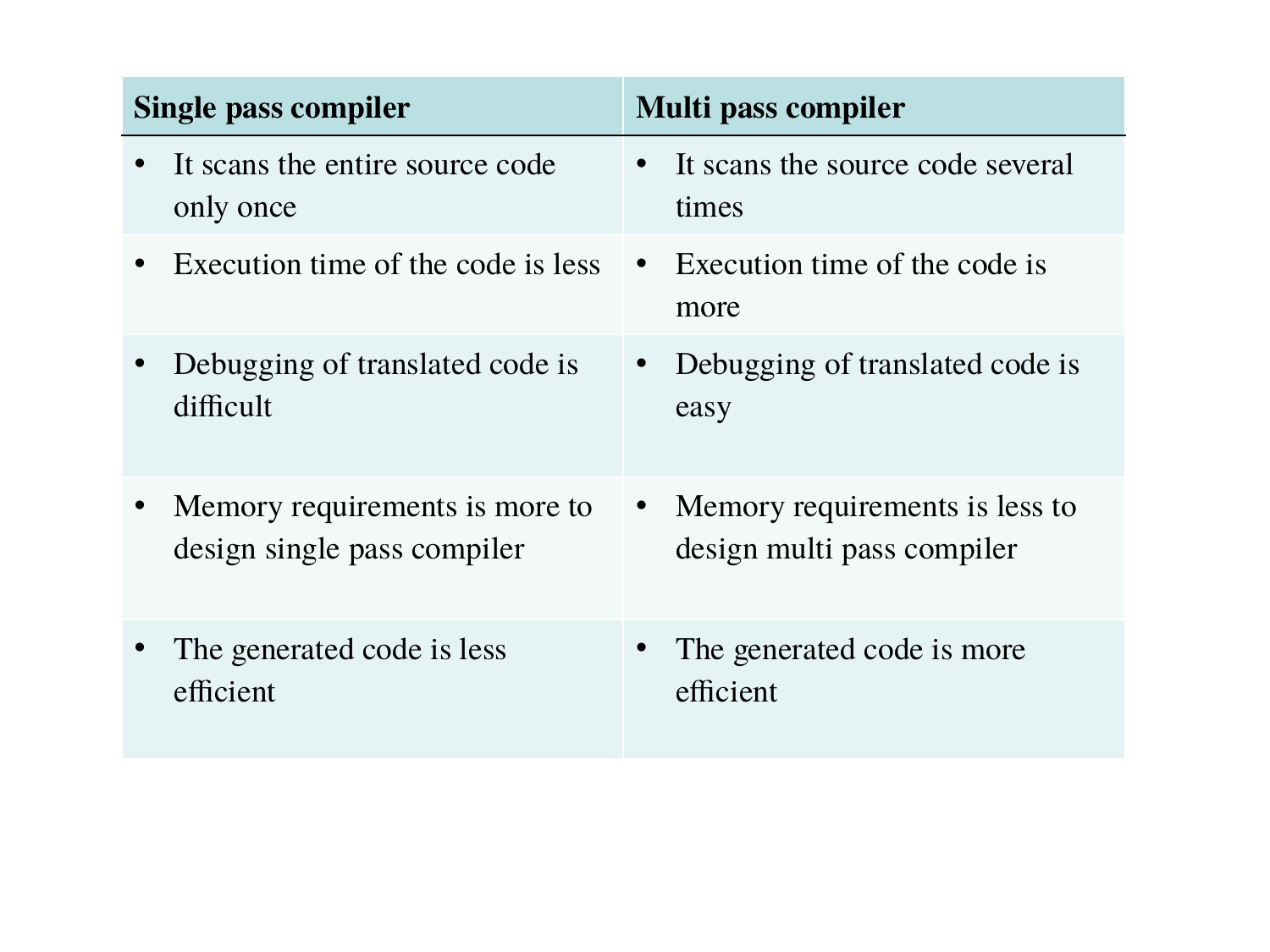

| Single pass compiler | Multi pass compiler |
| --- | --- |
| It scans the entire source code only once | It scans the source code several times |
| Execution time of the code is less | Execution time of the code is more |
| Debugging of translated code is difficult | Debugging of translated code is easy |
| Memory requirements is more to design single pass compiler | Memory requirements is less to design multi pass compiler |
| The generated code is less efficient | The generated code is more efficient |